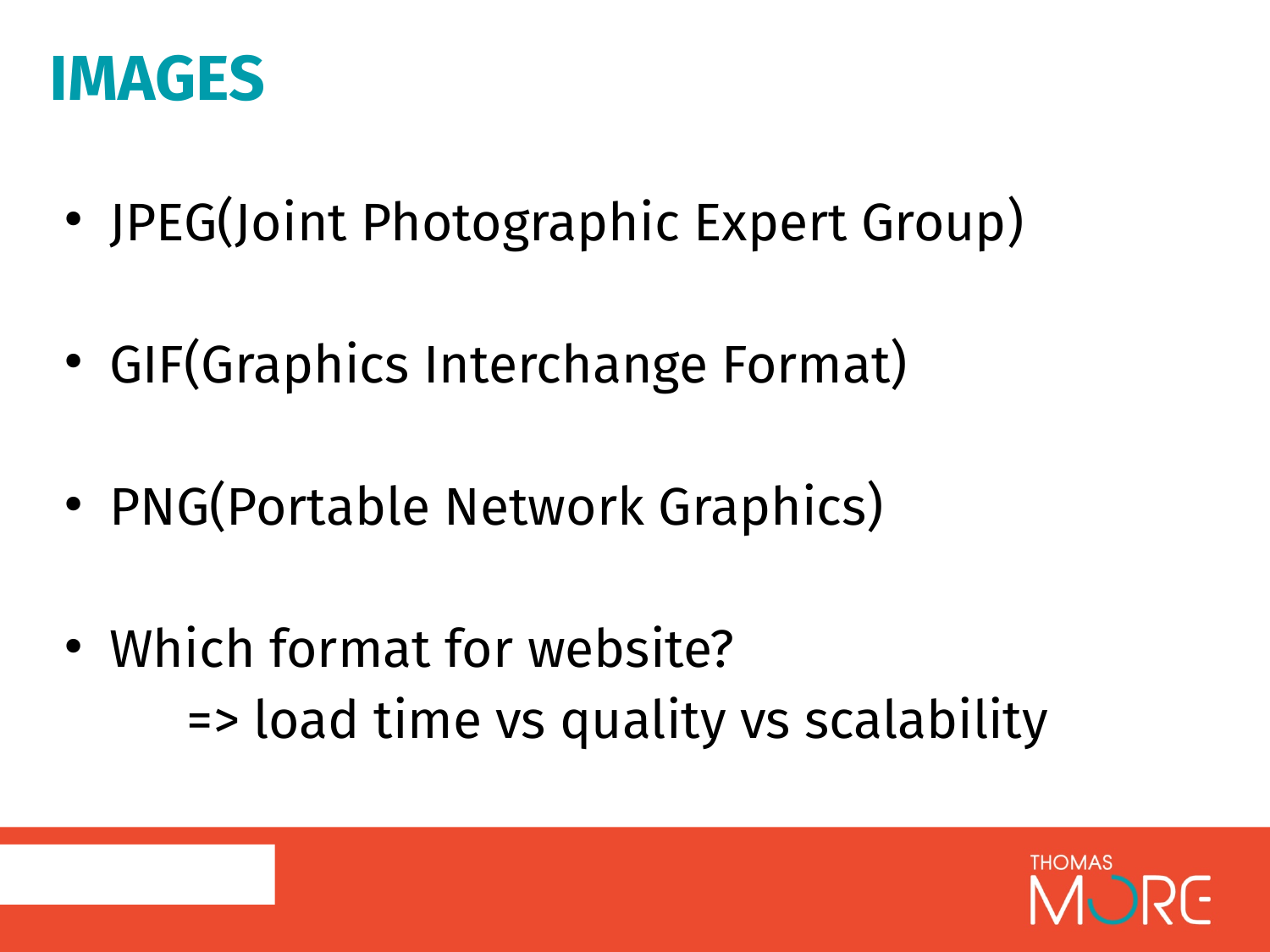

# images
JPEG(Joint Photographic Expert Group)

GIF(Graphics Interchange Format)

PNG(Portable Network Graphics)

Which format for website?
	=> load time vs quality vs scalability